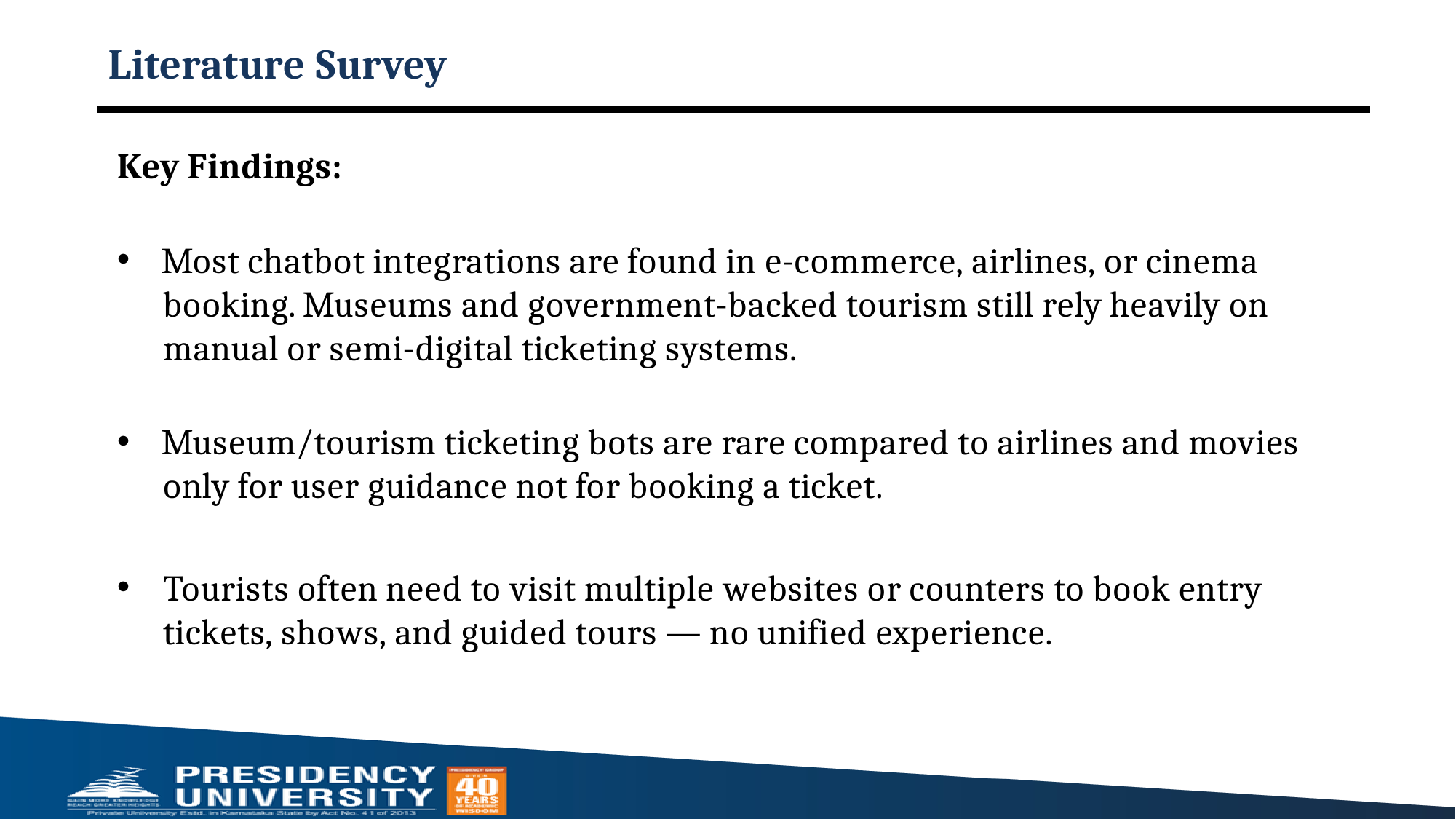

# Literature Survey
Key Findings:
Most chatbot integrations are found in e-commerce, airlines, or cinema booking. Museums and government-backed tourism still rely heavily on manual or semi-digital ticketing systems.
Museum/tourism ticketing bots are rare compared to airlines and movies only for user guidance not for booking a ticket.

Tourists often need to visit multiple websites or counters to book entry tickets, shows, and guided tours — no unified experience.